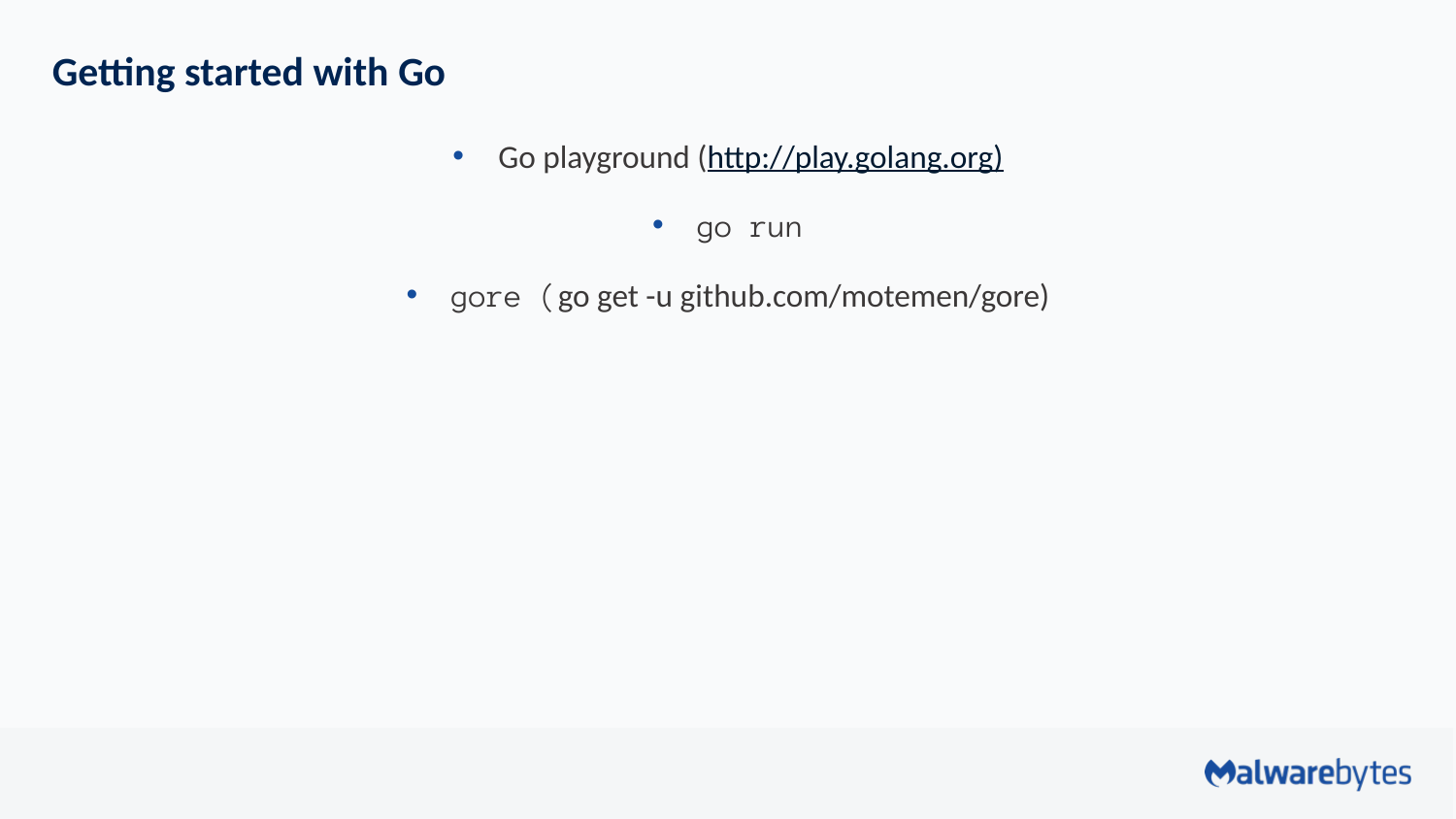

# Getting started with Go
Go playground (http://play.golang.org)
go run
gore (go get -u github.com/motemen/gore)